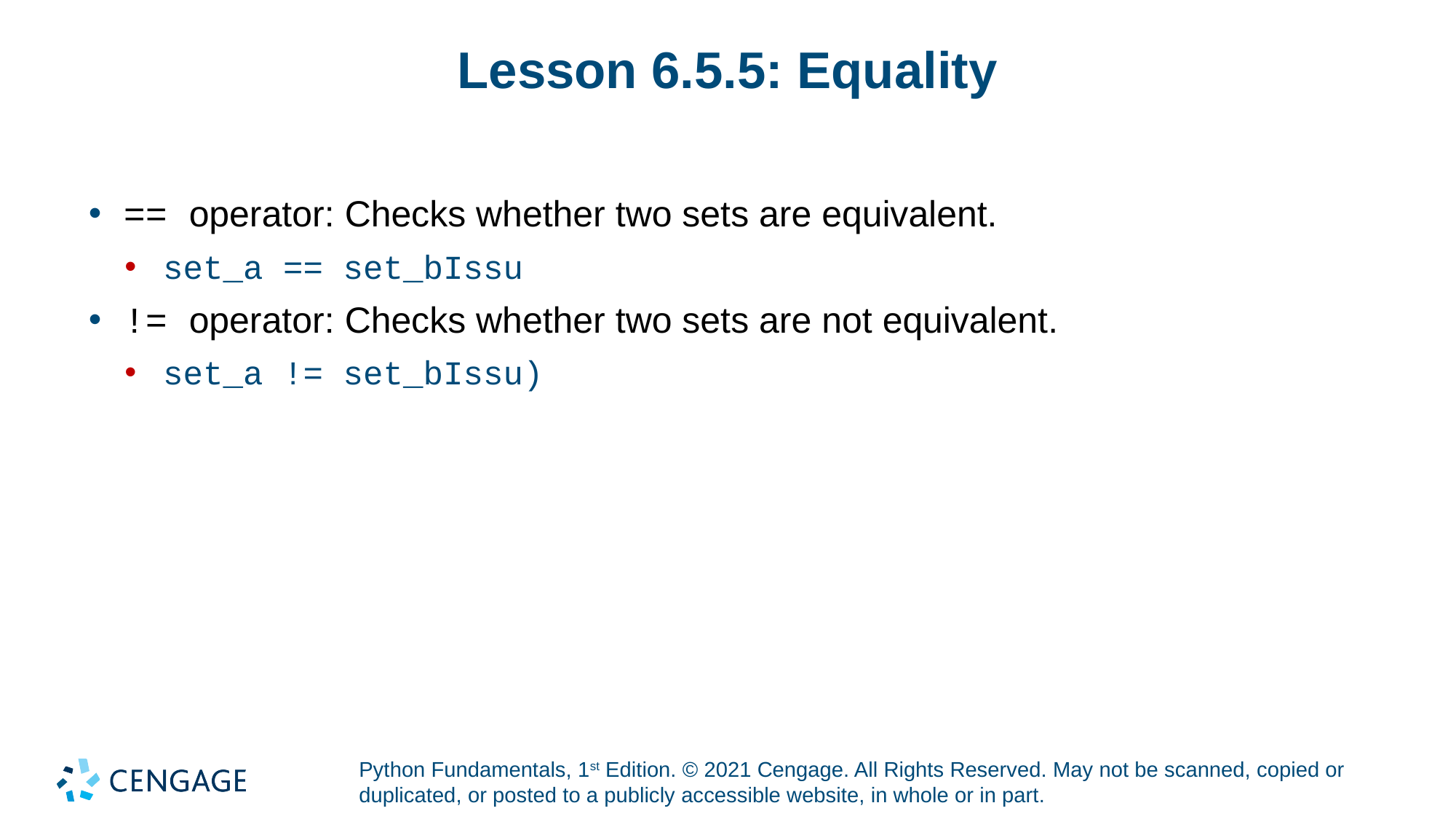

# Lesson 6.5.5: Equality
== operator: Checks whether two sets are equivalent.
set_a == set_bIssu
!= operator: Checks whether two sets are not equivalent.
set_a != set_bIssu)